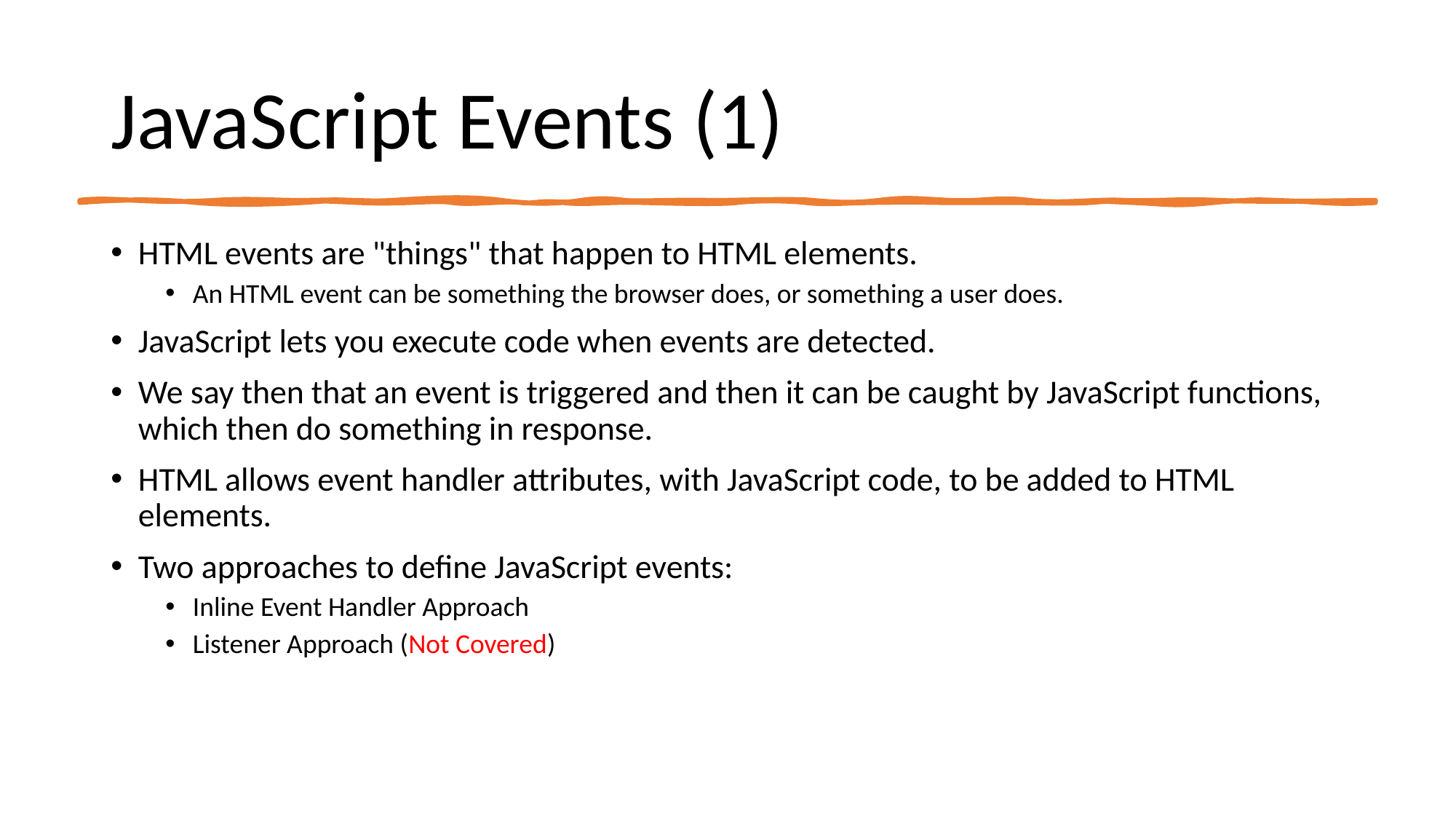

# JavaScript Events (1)

HTML events are "things" that happen to HTML elements.
An HTML event can be something the browser does, or something a user does.
JavaScript lets you execute code when events are detected.
We say then that an event is triggered and then it can be caught by JavaScript functions, which then do something in response.
HTML allows event handler attributes, with JavaScript code, to be added to HTML elements.
Two approaches to define JavaScript events:
Inline Event Handler Approach
Listener Approach (Not Covered)